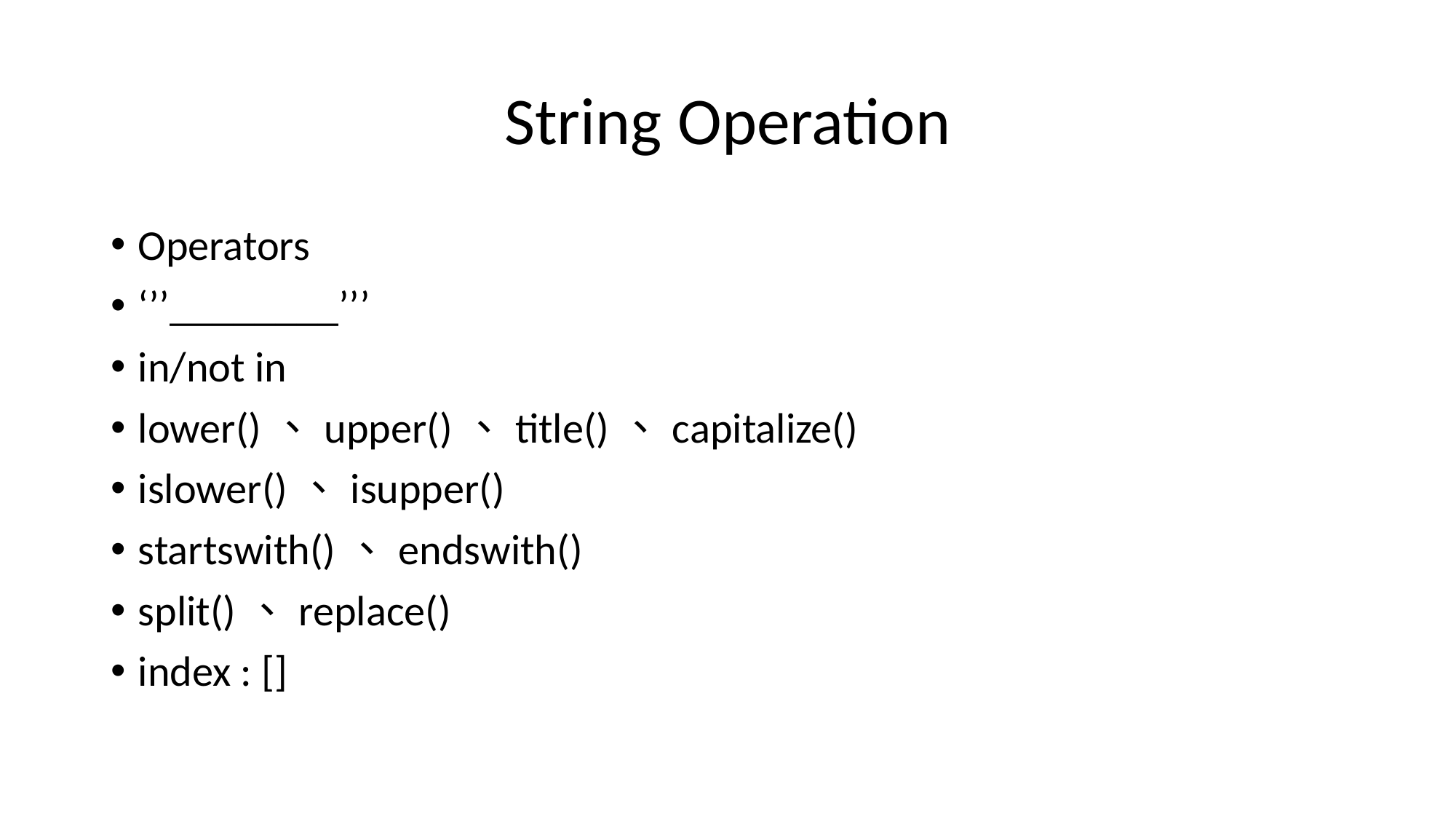

# String Operation
Operators
‘’’________’’’
in/not in
lower()、upper()、title()、capitalize()
islower()、isupper()
startswith()、endswith()
split()、replace()
index : []